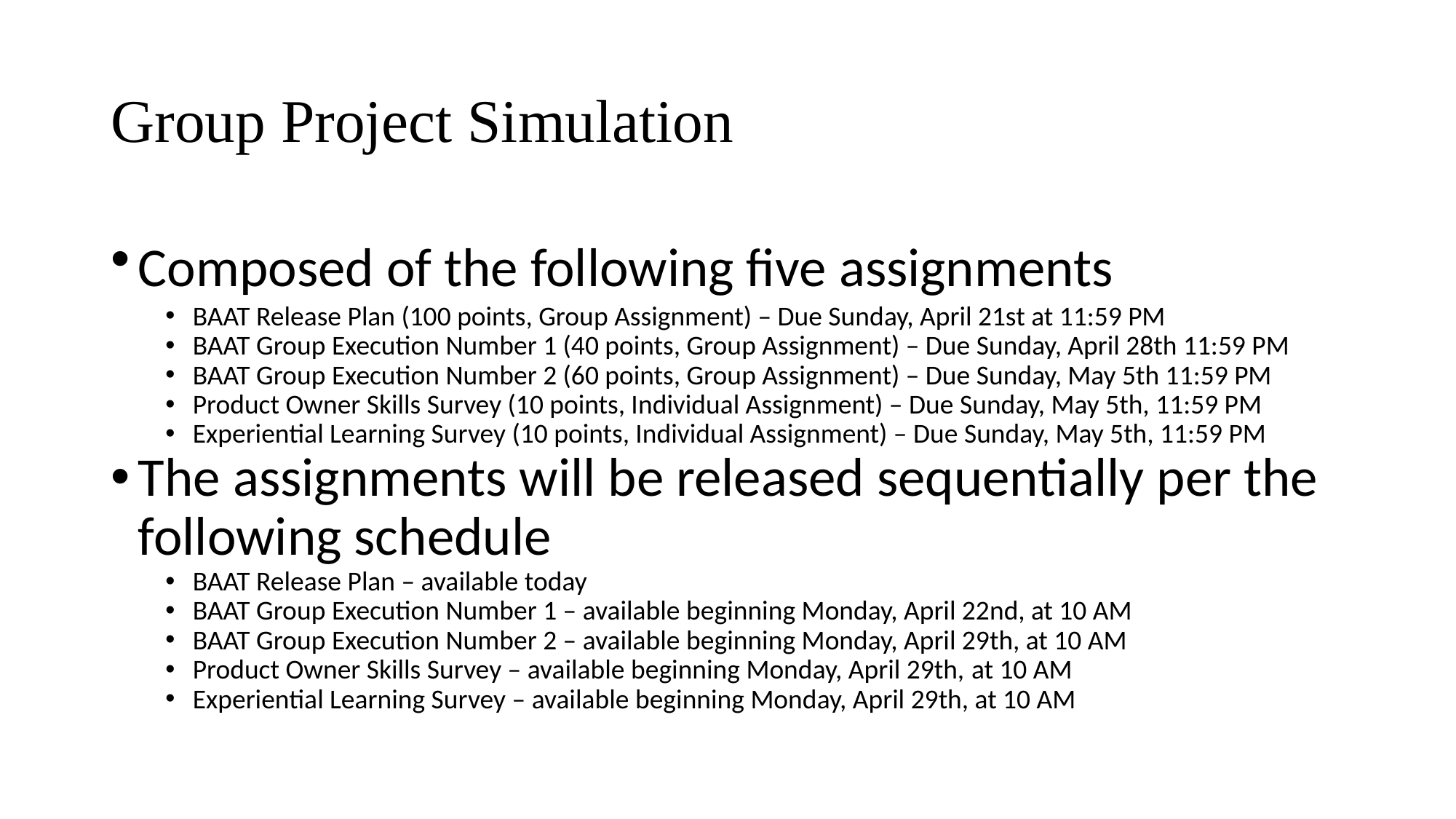

# Group Project Simulation
Composed of the following five assignments
BAAT Release Plan (100 points, Group Assignment) – Due Sunday, April 21st at 11:59 PM
BAAT Group Execution Number 1 (40 points, Group Assignment) – Due Sunday, April 28th 11:59 PM
BAAT Group Execution Number 2 (60 points, Group Assignment) – Due Sunday, May 5th 11:59 PM
Product Owner Skills Survey (10 points, Individual Assignment) – Due Sunday, May 5th, 11:59 PM
Experiential Learning Survey (10 points, Individual Assignment) – Due Sunday, May 5th, 11:59 PM
The assignments will be released sequentially per the following schedule
BAAT Release Plan – available today
BAAT Group Execution Number 1 – available beginning Monday, April 22nd, at 10 AM
BAAT Group Execution Number 2 – available beginning Monday, April 29th, at 10 AM
Product Owner Skills Survey – available beginning Monday, April 29th, at 10 AM
Experiential Learning Survey – available beginning Monday, April 29th, at 10 AM